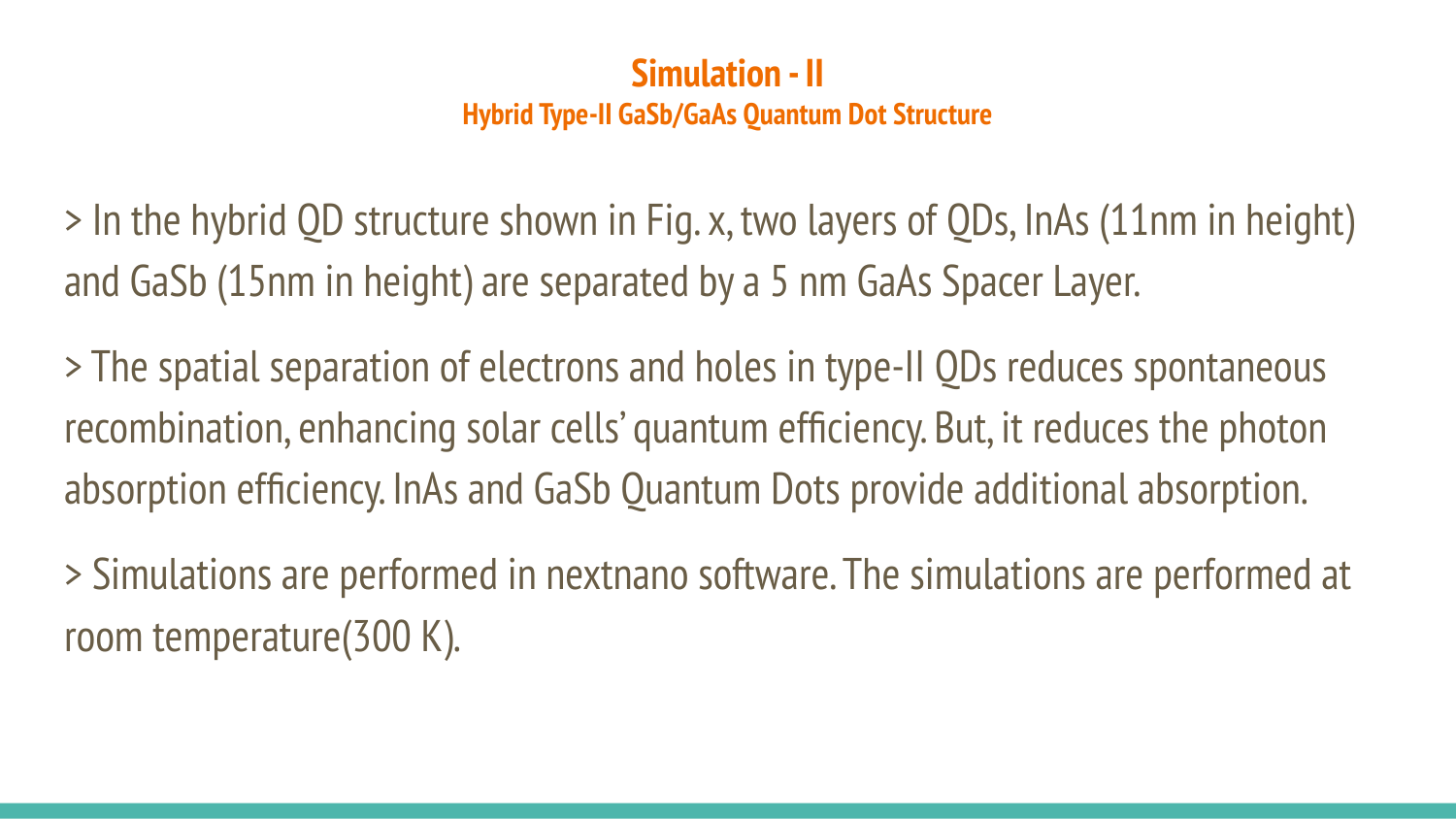

# Simulation - II
Hybrid Type-II GaSb/GaAs Quantum Dot Structure

> In the hybrid QD structure shown in Fig. x, two layers of QDs, InAs (11nm in height) and GaSb (15nm in height) are separated by a 5 nm GaAs Spacer Layer.
> The spatial separation of electrons and holes in type-II QDs reduces spontaneous recombination, enhancing solar cells’ quantum efficiency. But, it reduces the photon absorption efficiency. InAs and GaSb Quantum Dots provide additional absorption.
> Simulations are performed in nextnano software. The simulations are performed at room temperature(300 K).